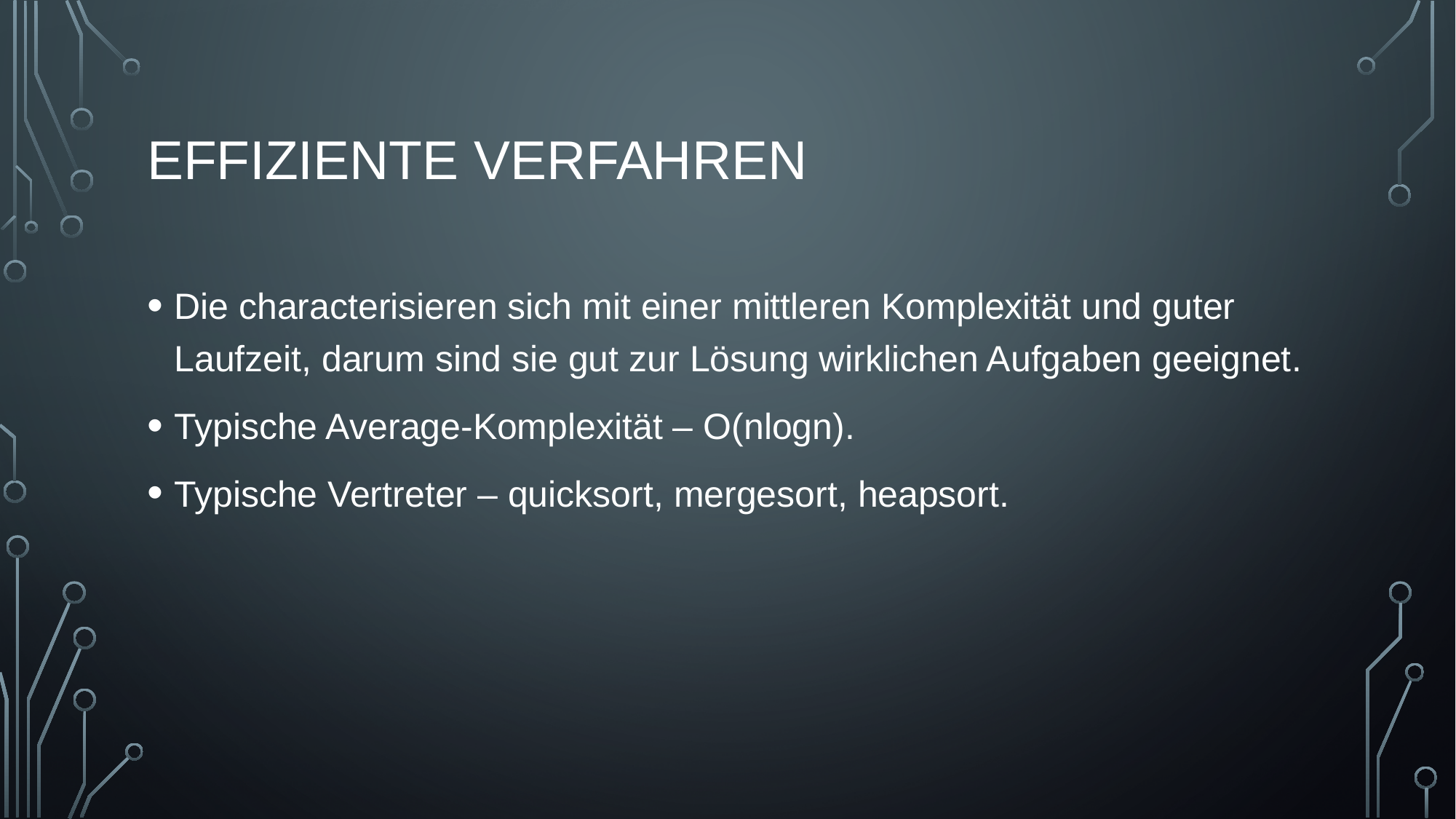

# Effiziente verfahren
Die characterisieren sich mit einer mittleren Komplexität und guter Laufzeit, darum sind sie gut zur Lösung wirklichen Aufgaben geeignet.
Typische Average-Komplexität – O(nlogn).
Typische Vertreter – quicksort, mergesort, heapsort.